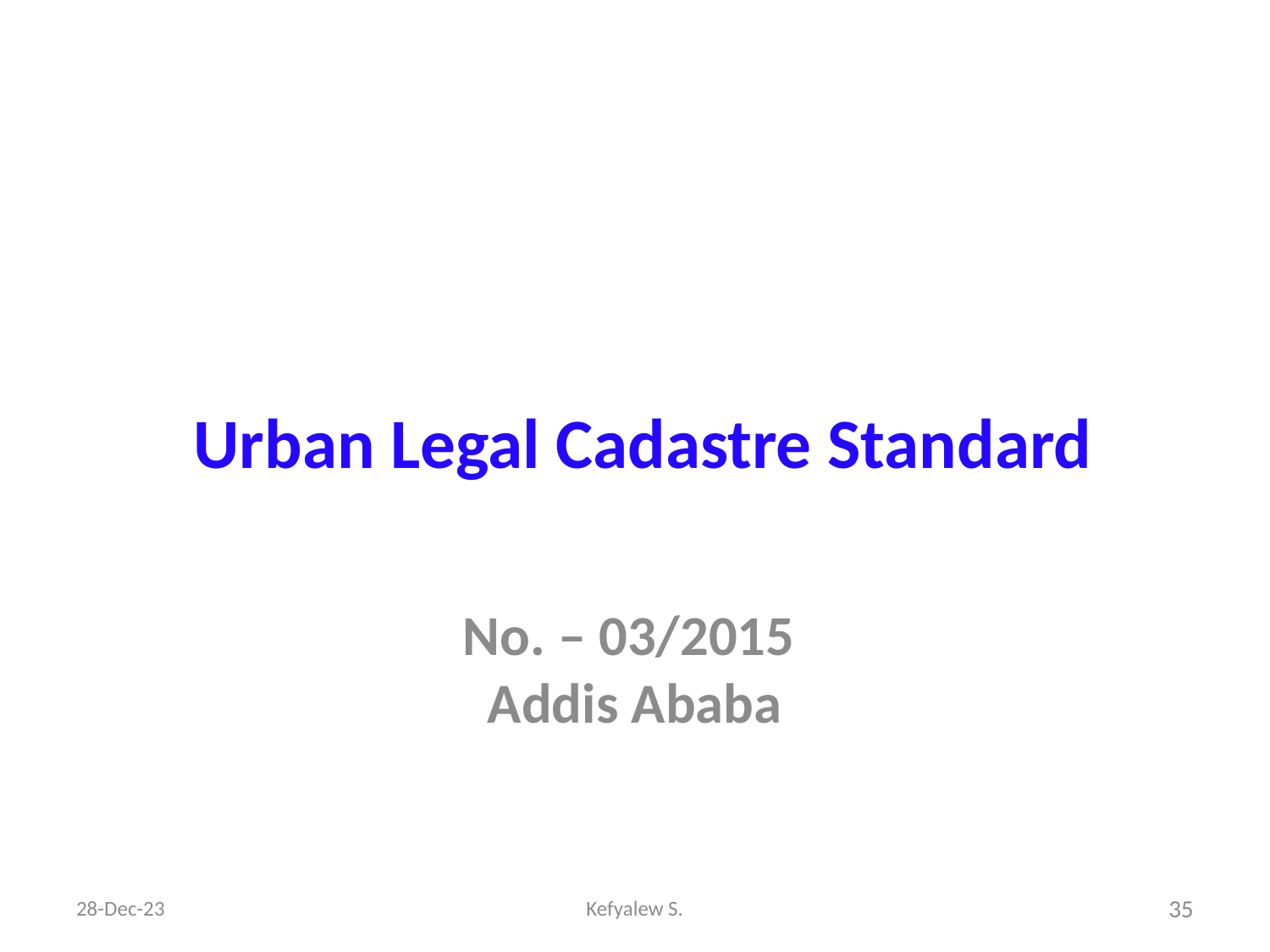

# Urban Legal Cadastre Standard
 No. – 03/2015  
Addis Ababa
28-Dec-23
Kefyalew S.
35